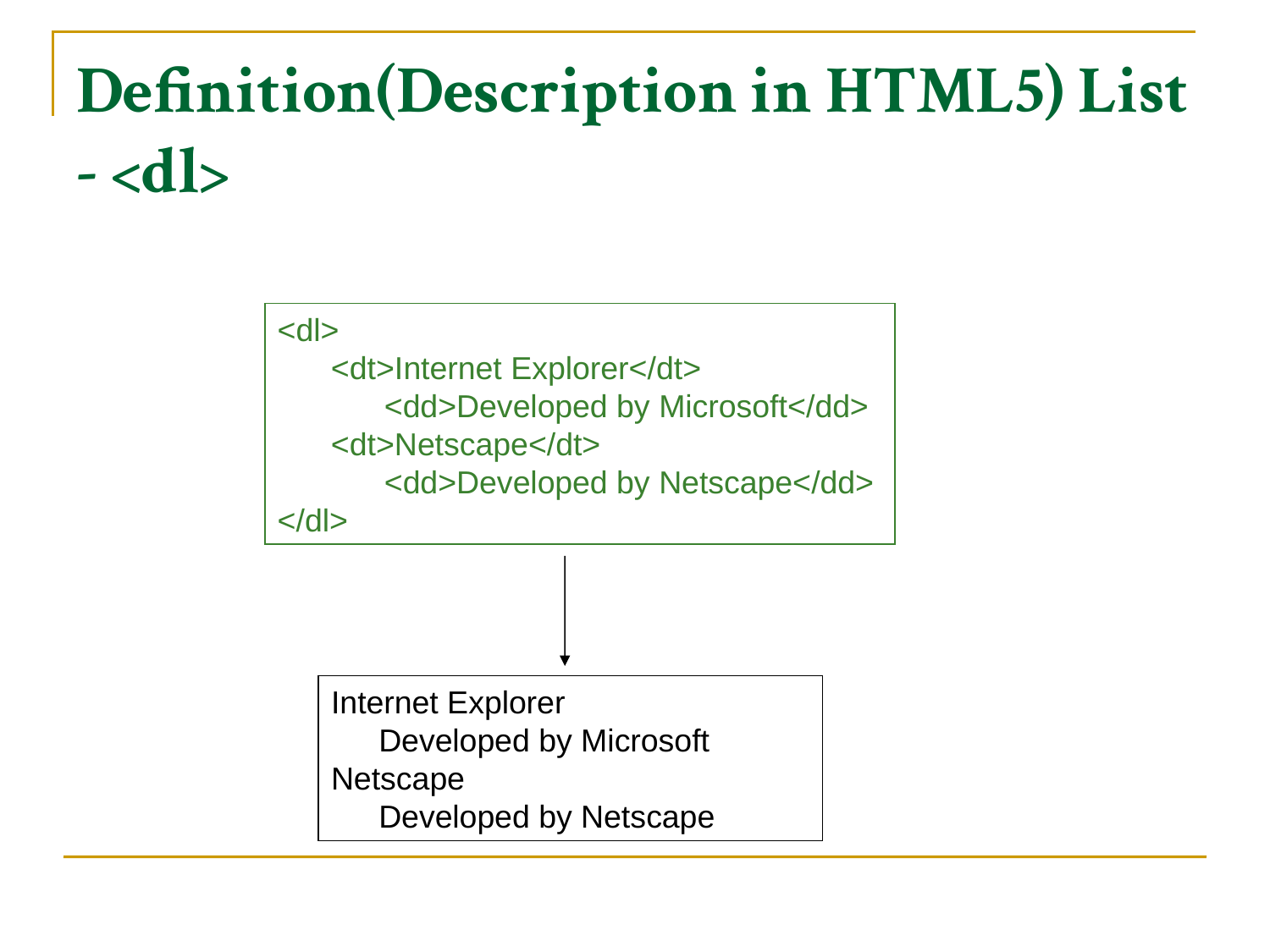

# Definition(Description in HTML5) List - <dl>
<dl>
      <dt>Internet Explorer</dt>
            <dd>Developed by Microsoft</dd>
      <dt>Netscape</dt>
            <dd>Developed by Netscape</dd>
</dl>

Internet Explorer
	Developed by Microsoft
Netscape
	Developed by Netscape